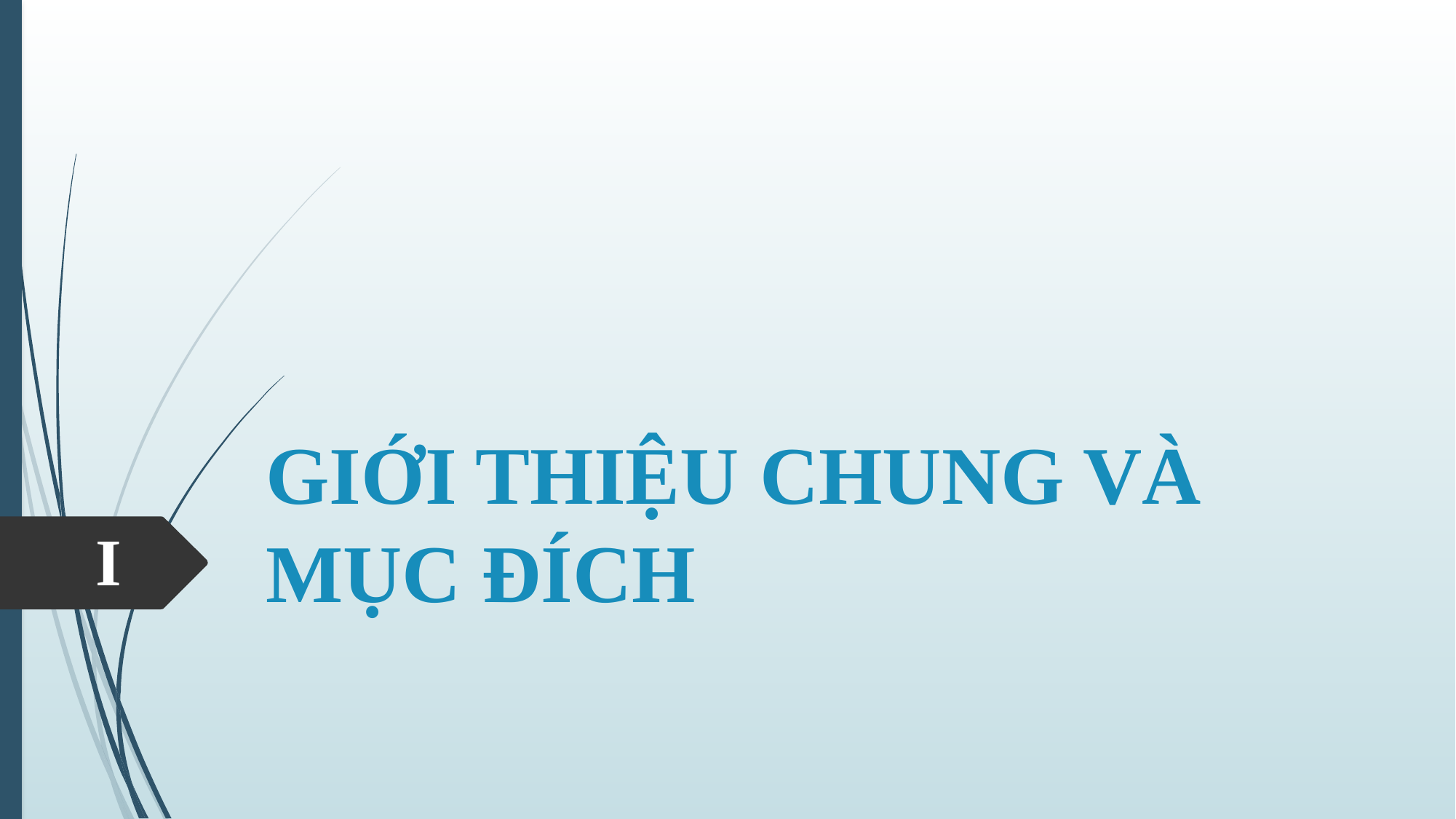

# GIỚI THIỆU CHUNG VÀ MỤC ĐÍCH
I